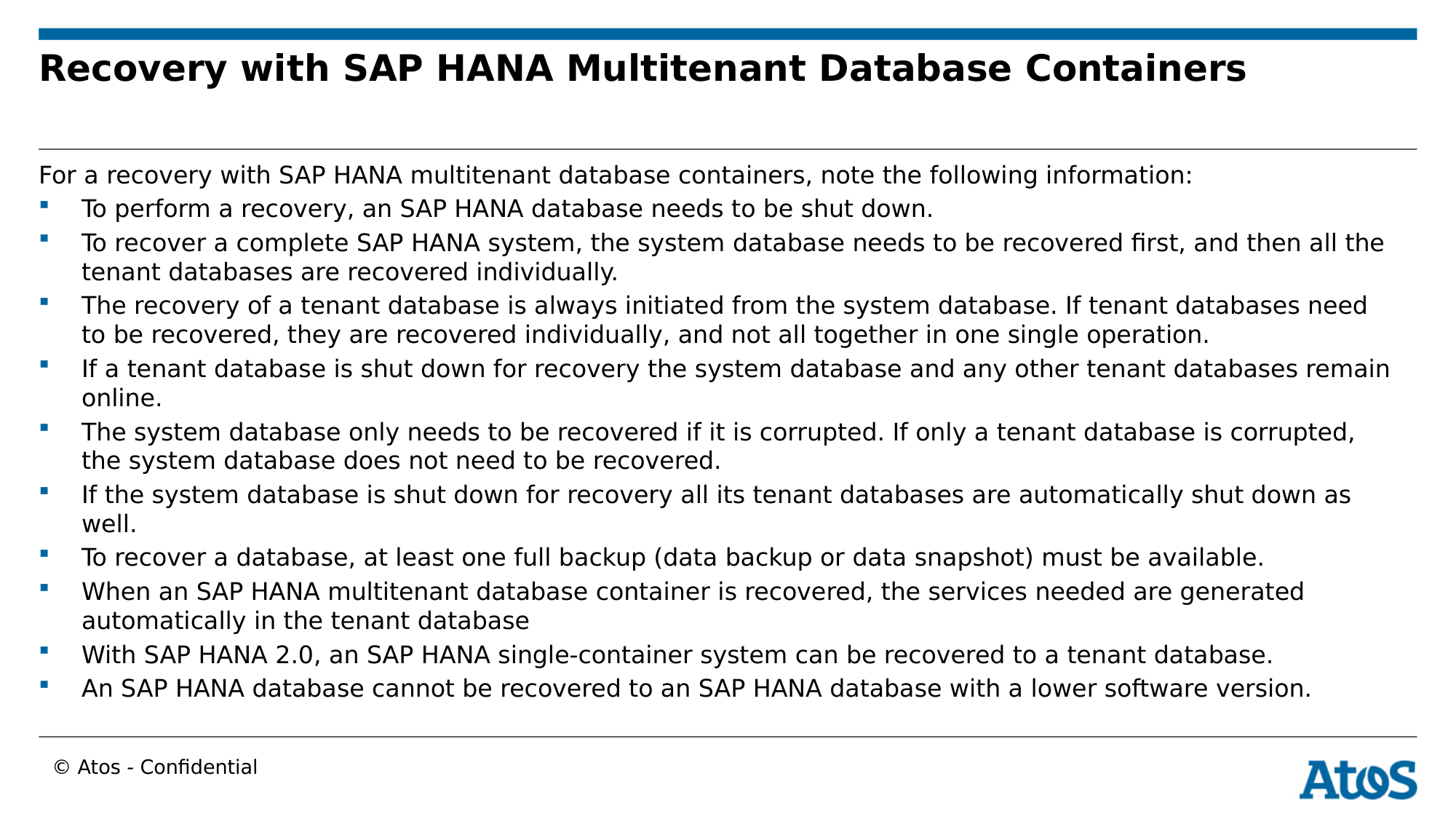

# Recovery with SAP HANA Multitenant Database Containers
For a recovery with SAP HANA multitenant database containers, note the following information:
To perform a recovery, an SAP HANA database needs to be shut down.
To recover a complete SAP HANA system, the system database needs to be recovered first, and then all the tenant databases are recovered individually.
The recovery of a tenant database is always initiated from the system database. If tenant databases need to be recovered, they are recovered individually, and not all together in one single operation.
If a tenant database is shut down for recovery the system database and any other tenant databases remain online.
The system database only needs to be recovered if it is corrupted. If only a tenant database is corrupted, the system database does not need to be recovered.
If the system database is shut down for recovery all its tenant databases are automatically shut down as well.
To recover a database, at least one full backup (data backup or data snapshot) must be available.
When an SAP HANA multitenant database container is recovered, the services needed are generated automatically in the tenant database
With SAP HANA 2.0, an SAP HANA single-container system can be recovered to a tenant database.
An SAP HANA database cannot be recovered to an SAP HANA database with a lower software version.